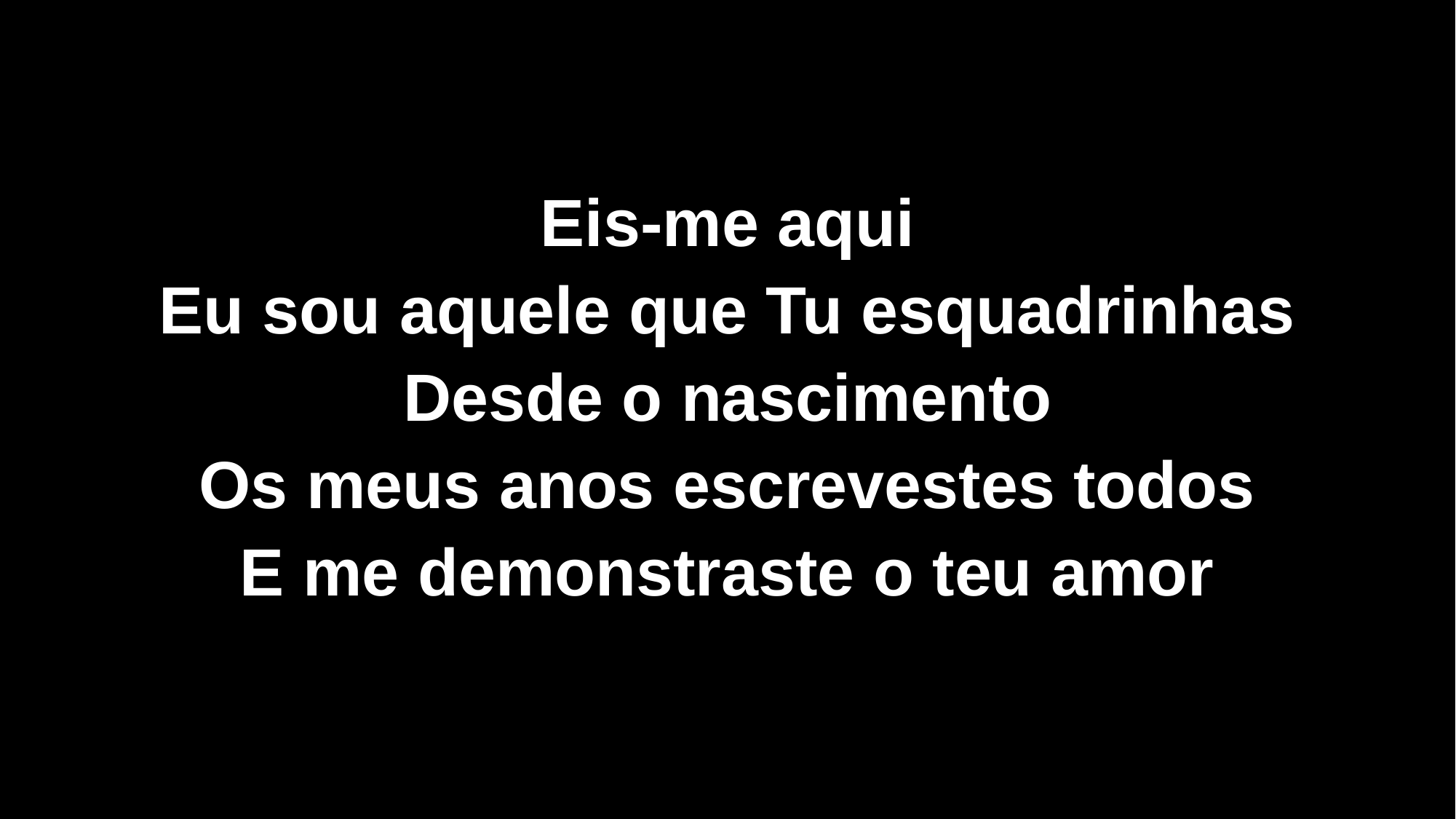

Eis-me aqui
Eu sou aquele que Tu esquadrinhas
Desde o nascimento
Os meus anos escrevestes todos
E me demonstraste o teu amor